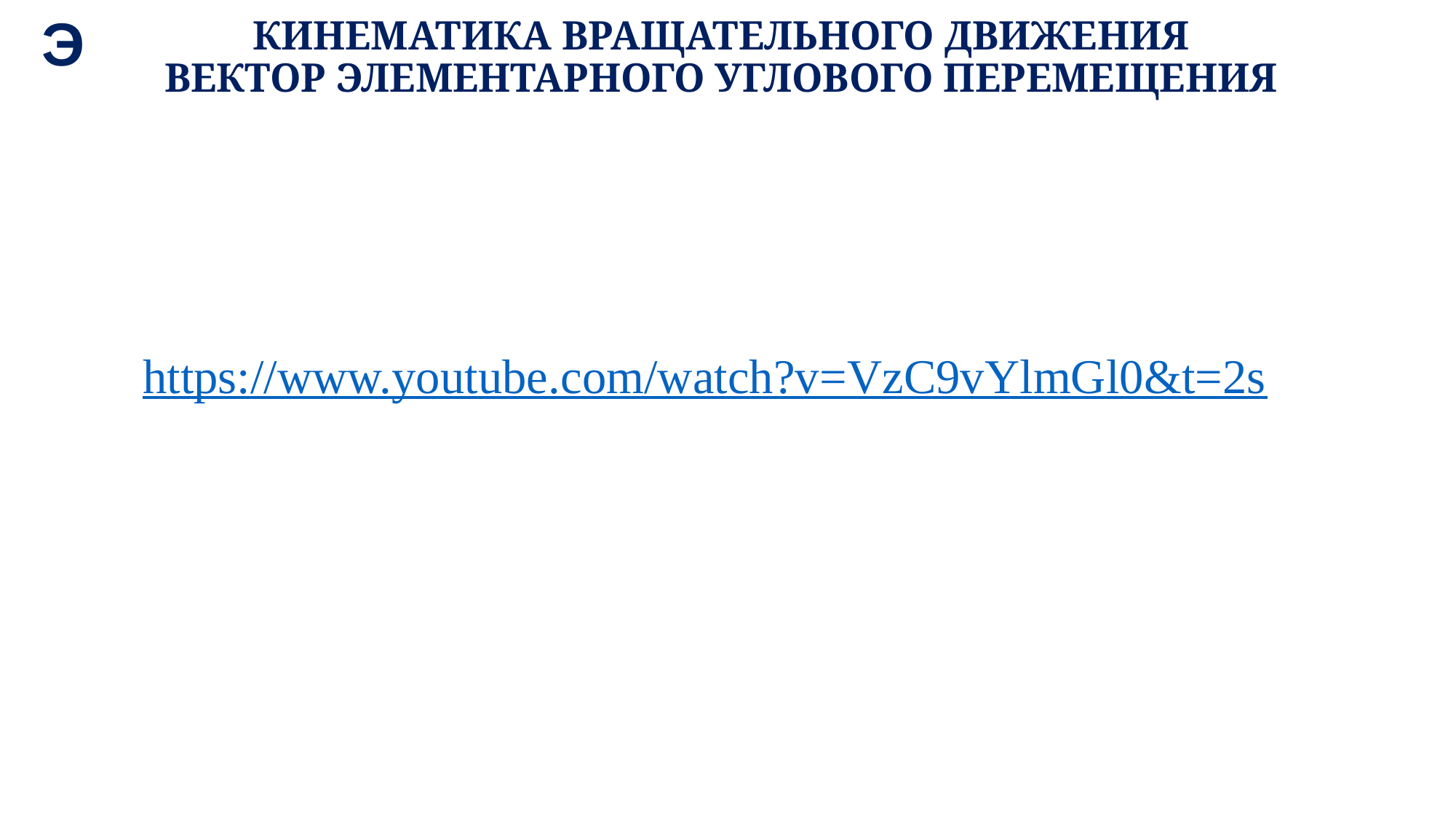

Э
# КИНЕМАТИКА ВРАЩАТЕЛЬНОГО ДВИЖЕНИЯ ВЕКТОР ЭЛЕМЕНТАРНОГО УГЛОВОГО ПЕРЕМЕЩЕНИЯ
https://www.youtube.com/watch?v=VzC9vYlmGl0&t=2s